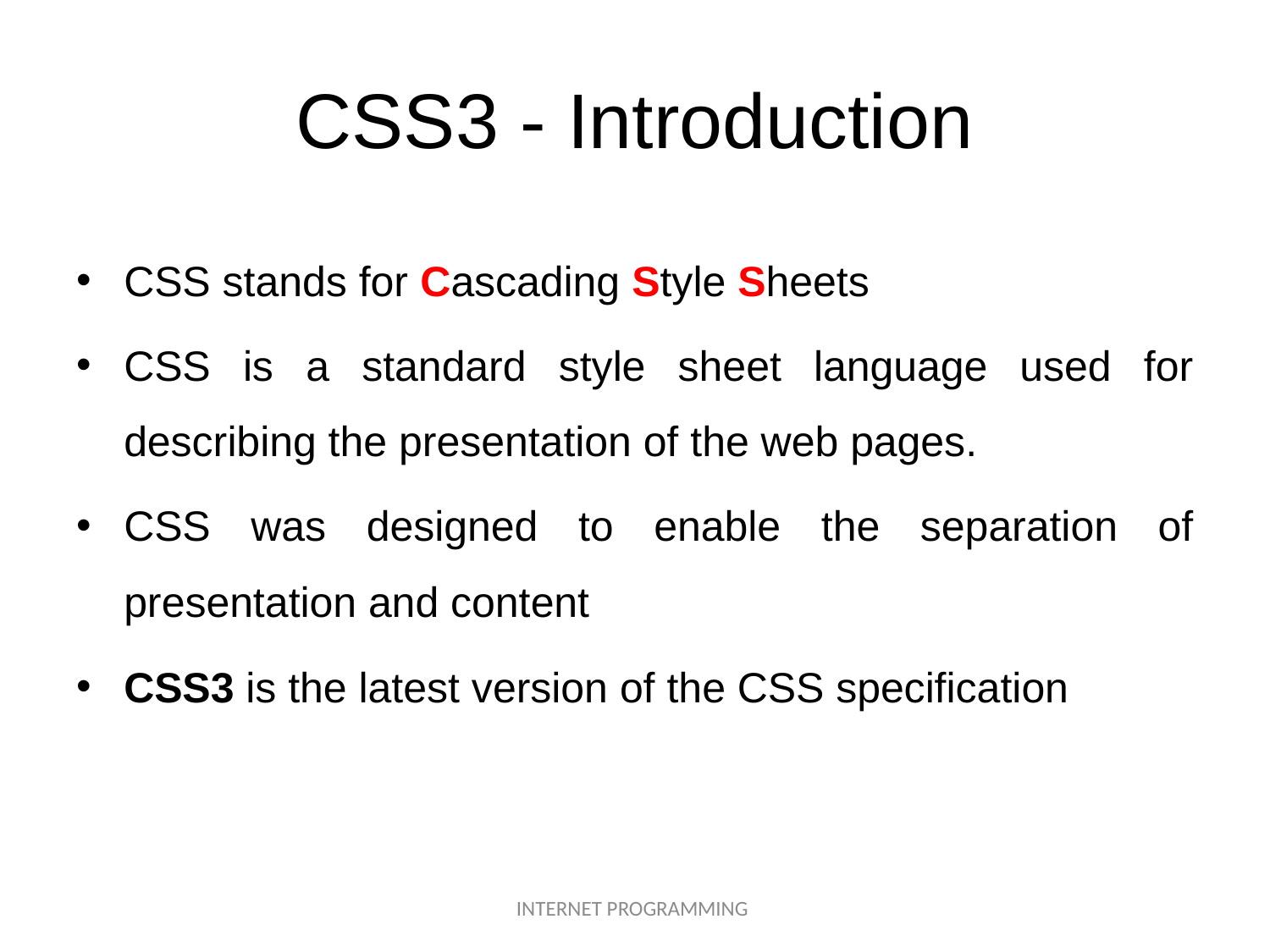

# CSS3 - Introduction
CSS stands for Cascading Style Sheets
CSS is a standard style sheet language used for describing the presentation of the web pages.
CSS was designed to enable the separation of presentation and content
CSS3 is the latest version of the CSS specification
INTERNET PROGRAMMING